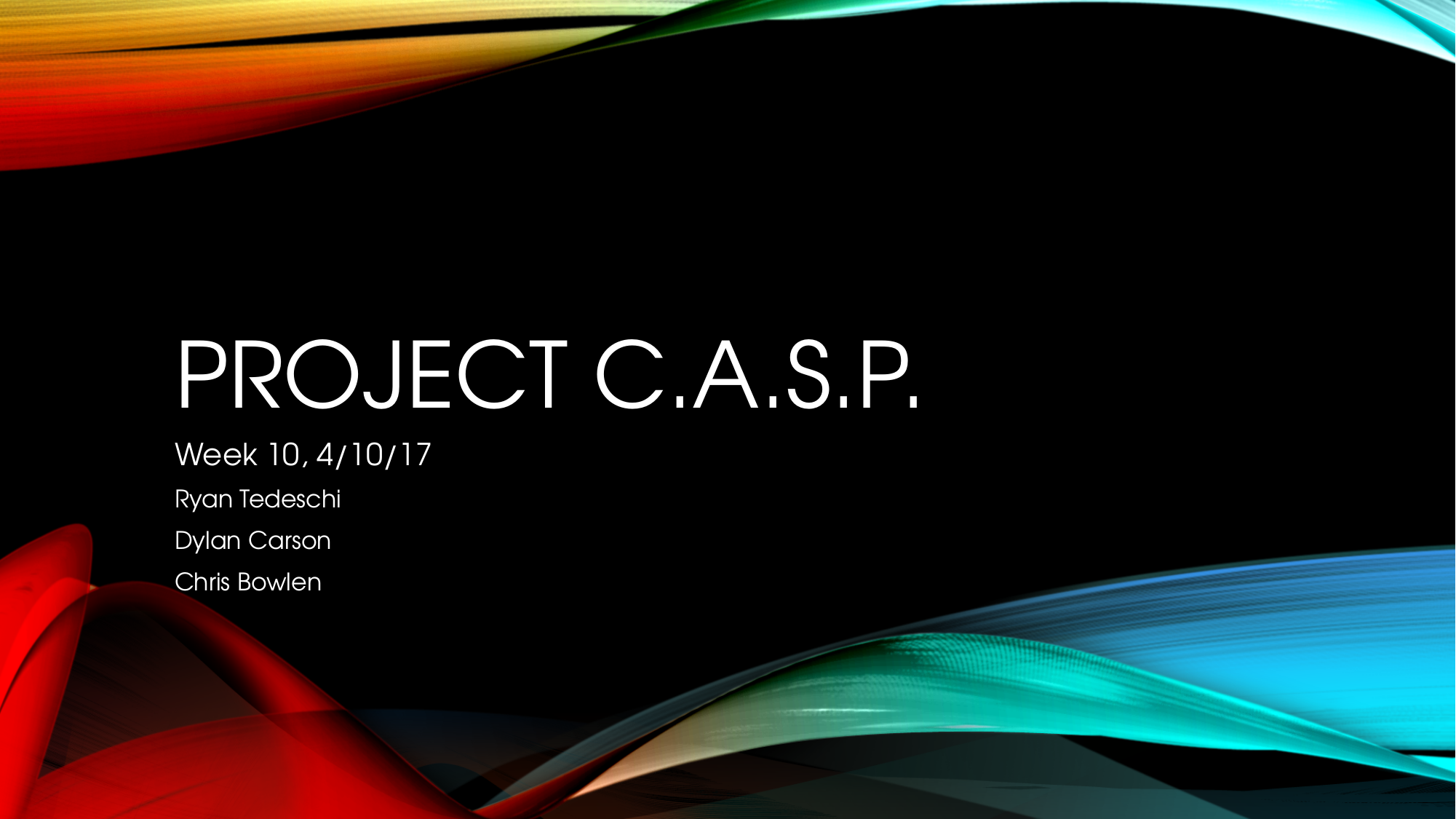

# Project C.A.S.P.
Week 10, 4/10/17
Ryan Tedeschi
Dylan Carson
Chris Bowlen